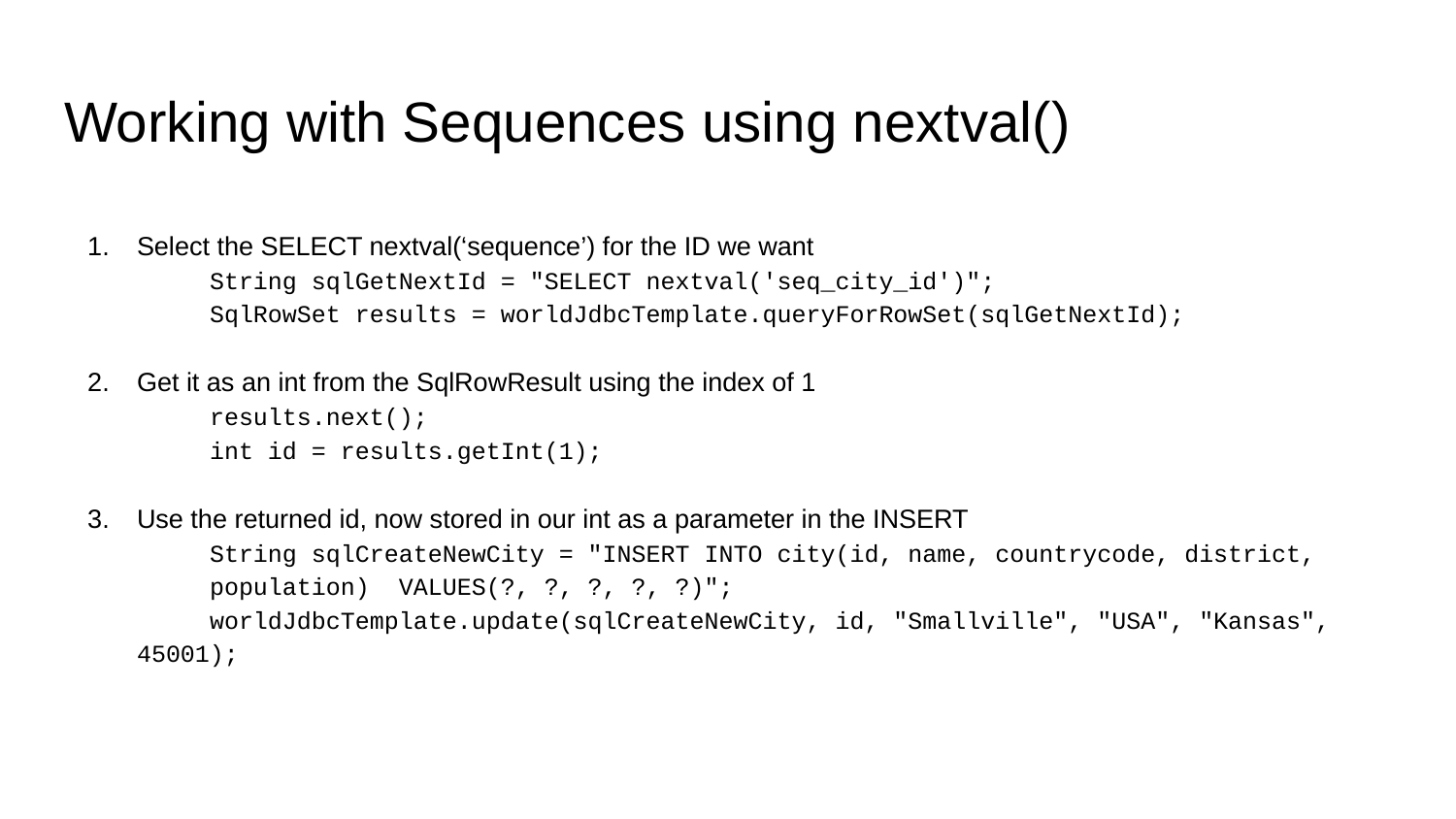

# Working with Sequences using nextval()

Select the SELECT nextval(‘sequence’) for the ID we want
String sqlGetNextId = "SELECT nextval('seq_city_id')";
SqlRowSet results = worldJdbcTemplate.queryForRowSet(sqlGetNextId);

Get it as an int from the SqlRowResult using the index of 1
results.next();
int id = results.getInt(1);

Use the returned id, now stored in our int as a parameter in the INSERT
String sqlCreateNewCity = "INSERT INTO city(id, name, countrycode, district, population)  VALUES(?, ?, ?, ?, ?)";
worldJdbcTemplate.update(sqlCreateNewCity, id, "Smallville", "USA", "Kansas", 45001);